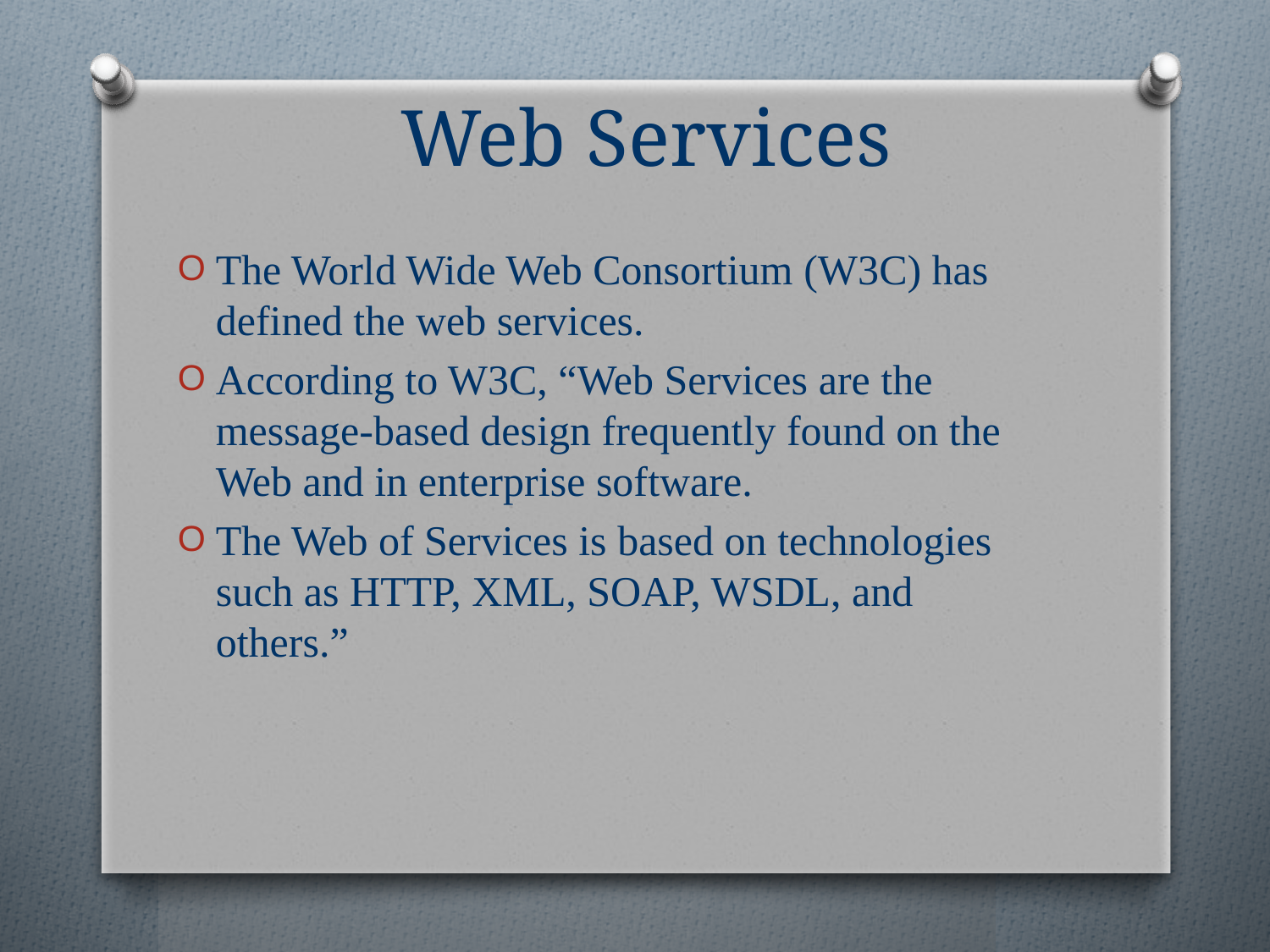

# Web Services
The World Wide Web Consortium (W3C) has defined the web services.
According to W3C, “Web Services are the message-based design frequently found on the Web and in enterprise software.
The Web of Services is based on technologies such as HTTP, XML, SOAP, WSDL, and others.”